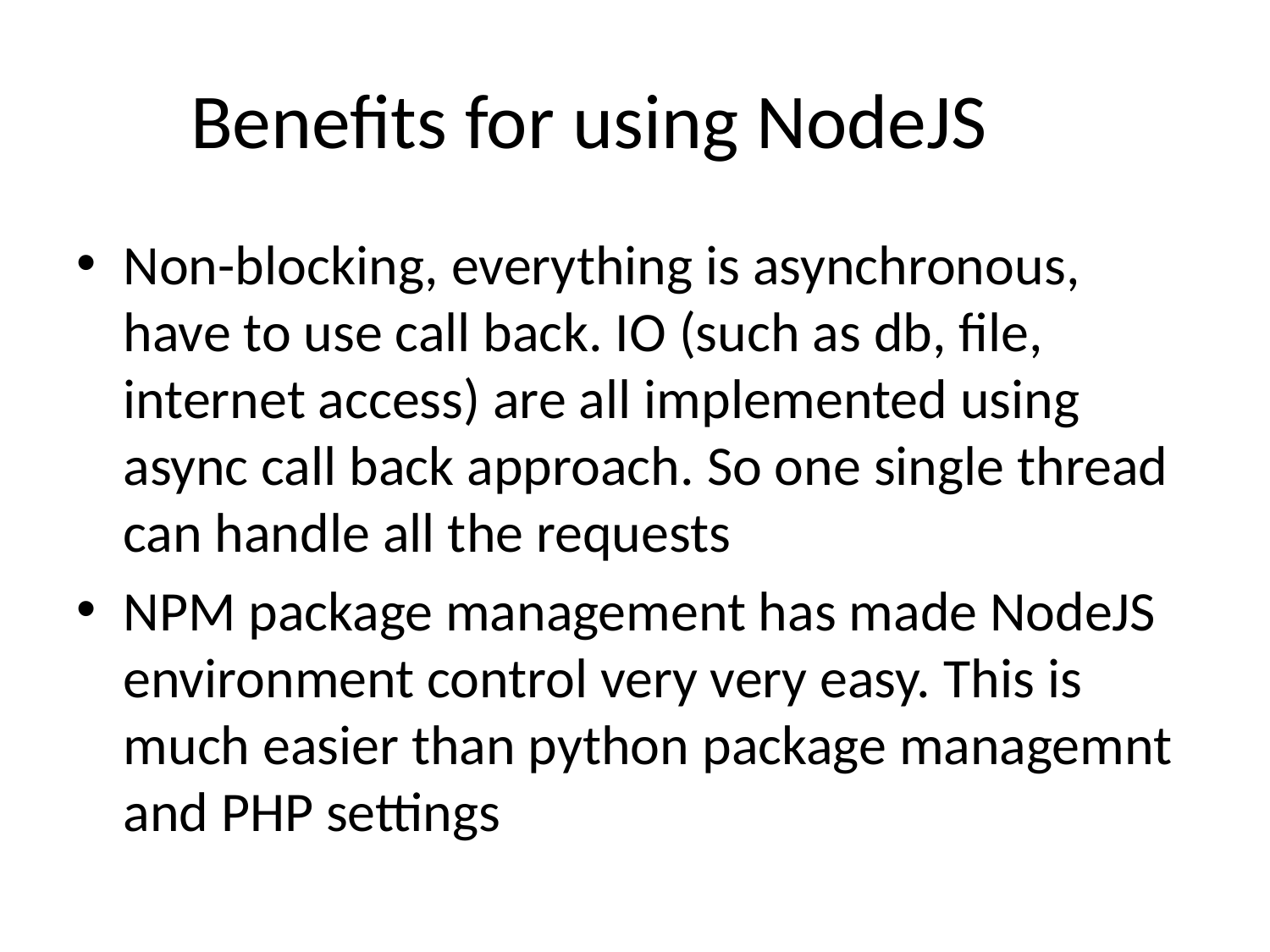

# Benefits for using NodeJS
Non-blocking, everything is asynchronous, have to use call back. IO (such as db, file, internet access) are all implemented using async call back approach. So one single thread can handle all the requests
NPM package management has made NodeJS environment control very very easy. This is much easier than python package managemnt and PHP settings